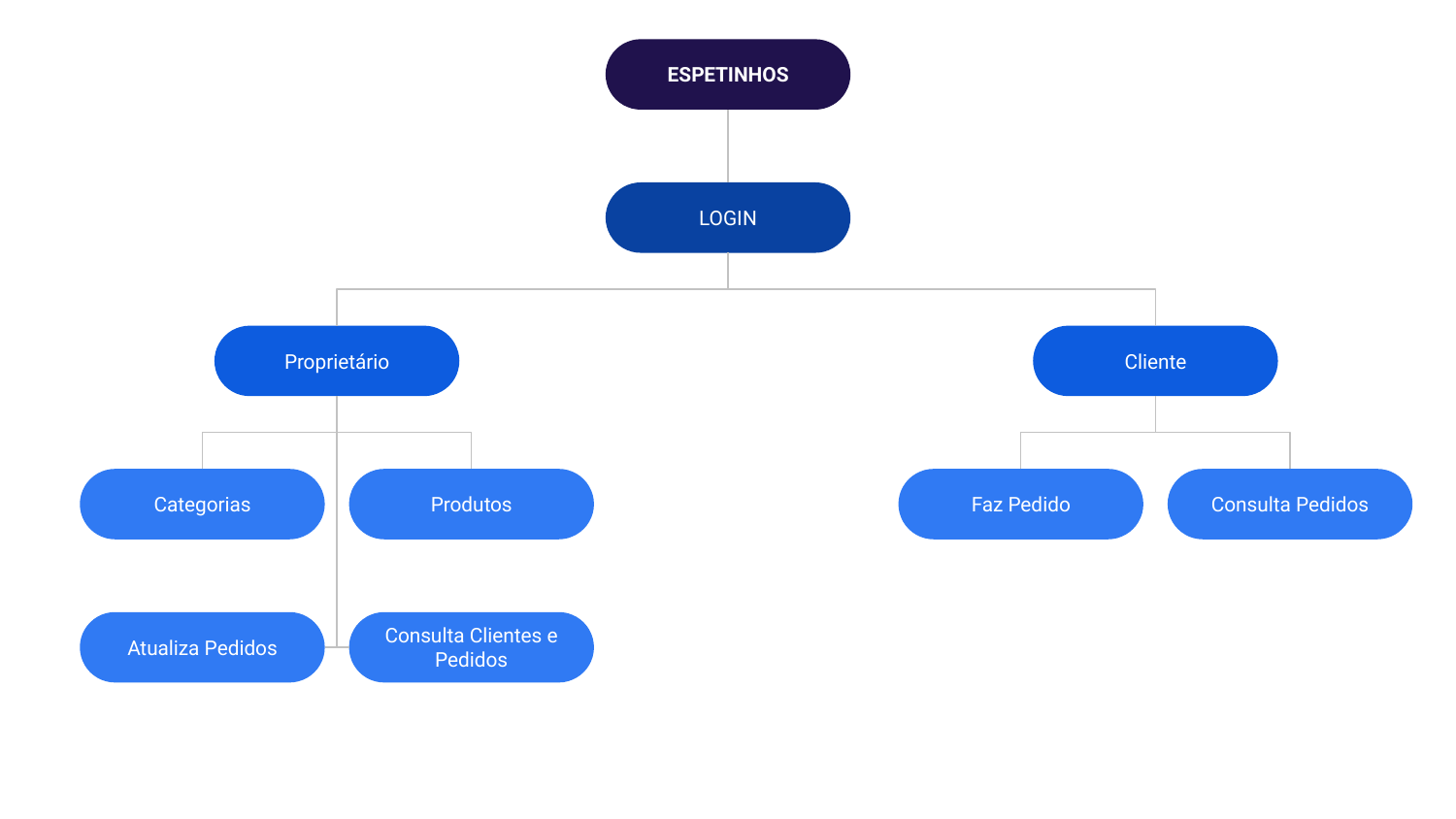

ESPETINHOS
LOGIN
Proprietário
Cliente
Categorias
Produtos
Faz Pedido
Consulta Pedidos
Atualiza Pedidos
Consulta Clientes e Pedidos